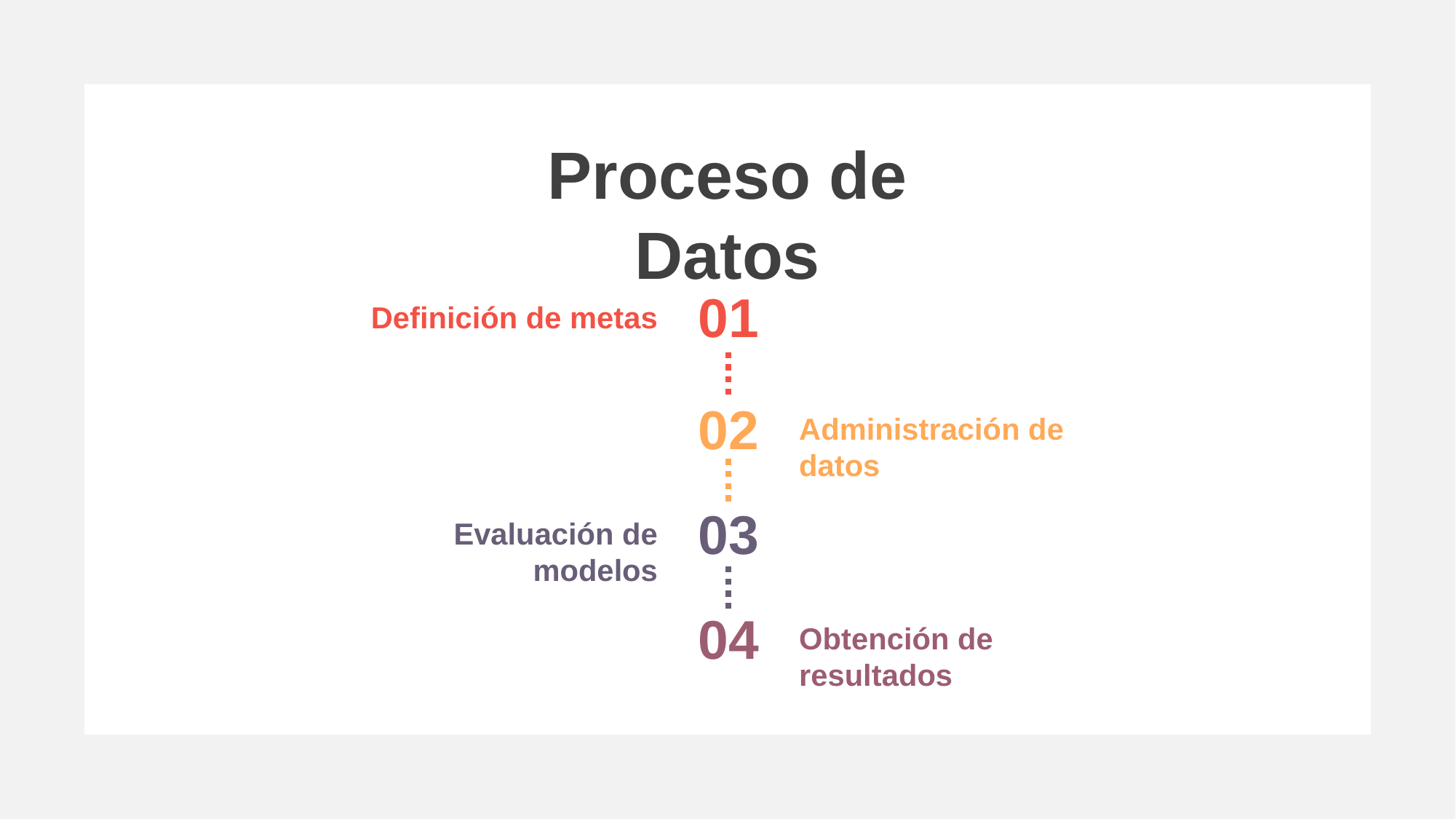

Proceso de Datos
01
Definición de metas
02
Administración de datos
03
Evaluación de modelos
04
Obtención de resultados